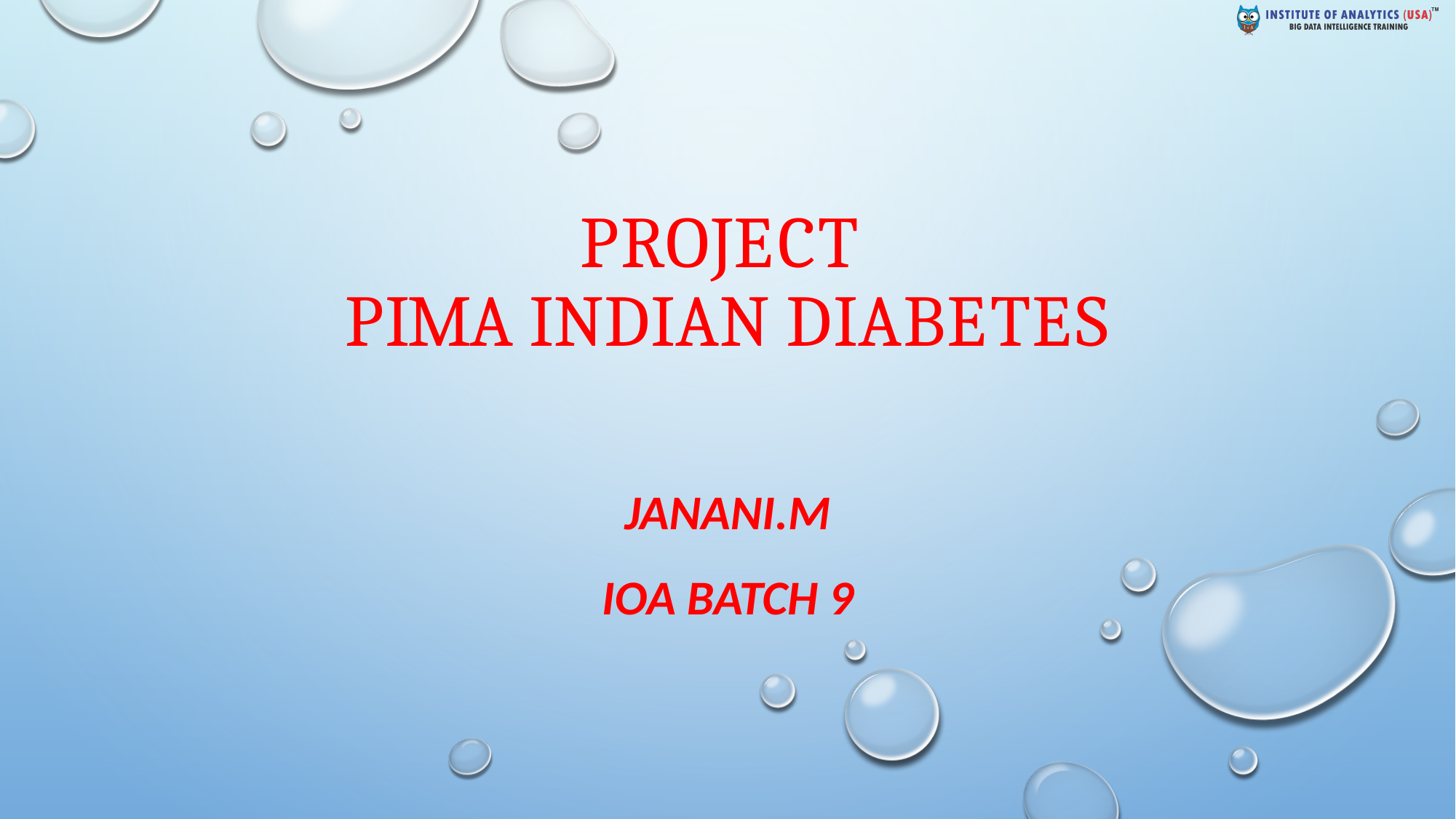

# Project Pima Indian diabetes
janani.m
IOA Batch 9